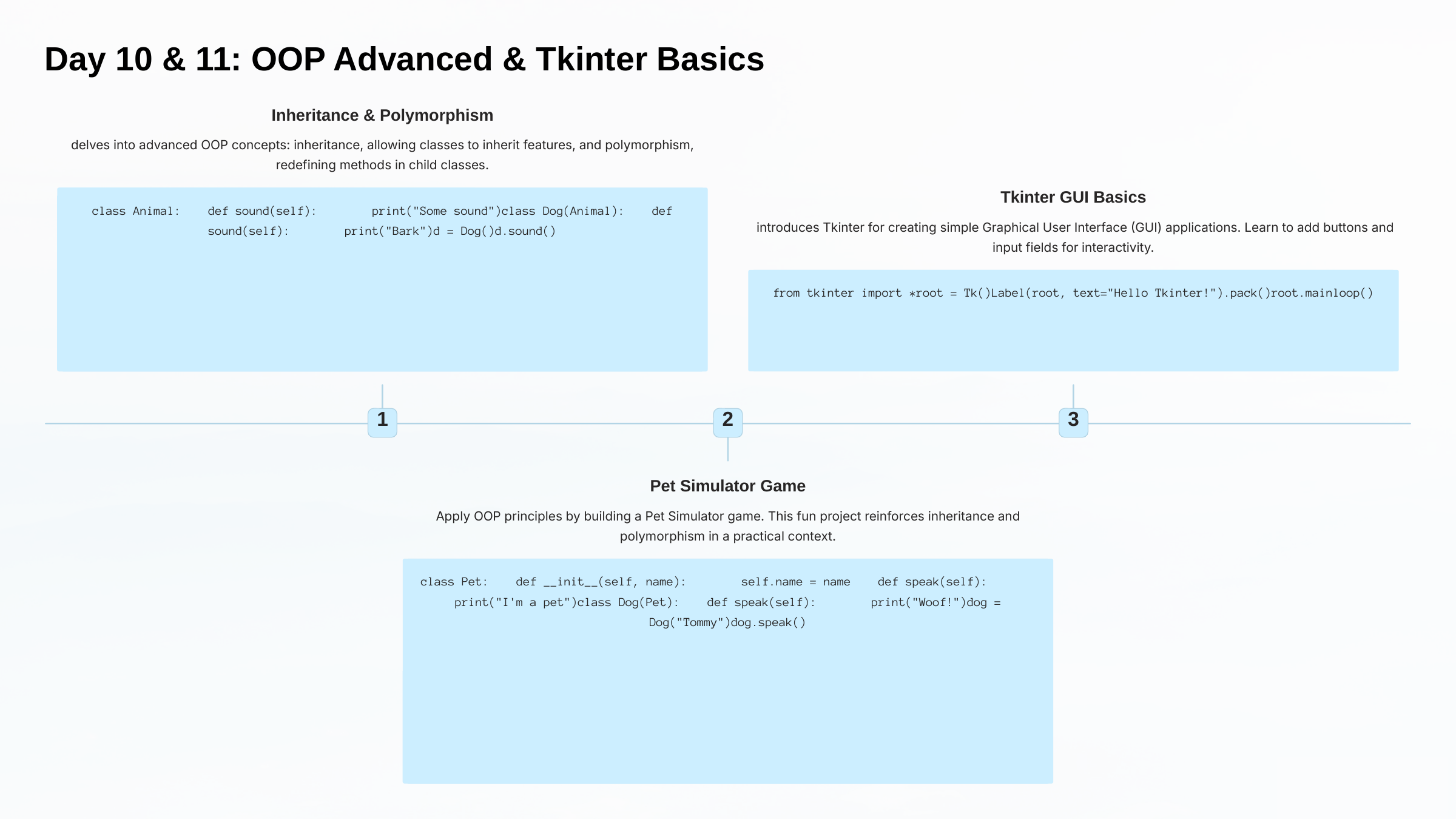

Day 10 & 11: OOP Advanced & Tkinter Basics
Inheritance & Polymorphism
delves into advanced OOP concepts: inheritance, allowing classes to inherit features, and polymorphism, redefining methods in child classes.
Tkinter GUI Basics

class Animal:    def sound(self):        print("Some sound")class Dog(Animal):    def sound(self):        print("Bark")d = Dog()d.sound()
 introduces Tkinter for creating simple Graphical User Interface (GUI) applications. Learn to add buttons and input fields for interactivity.

from tkinter import *root = Tk()Label(root, text="Hello Tkinter!").pack()root.mainloop()

1
2
3

Pet Simulator Game
Apply OOP principles by building a Pet Simulator game. This fun project reinforces inheritance and polymorphism in a practical context.

class Pet:    def __init__(self, name):        self.name = name    def speak(self):        print("I'm a pet")class Dog(Pet):    def speak(self):        print("Woof!")dog = Dog("Tommy")dog.speak()